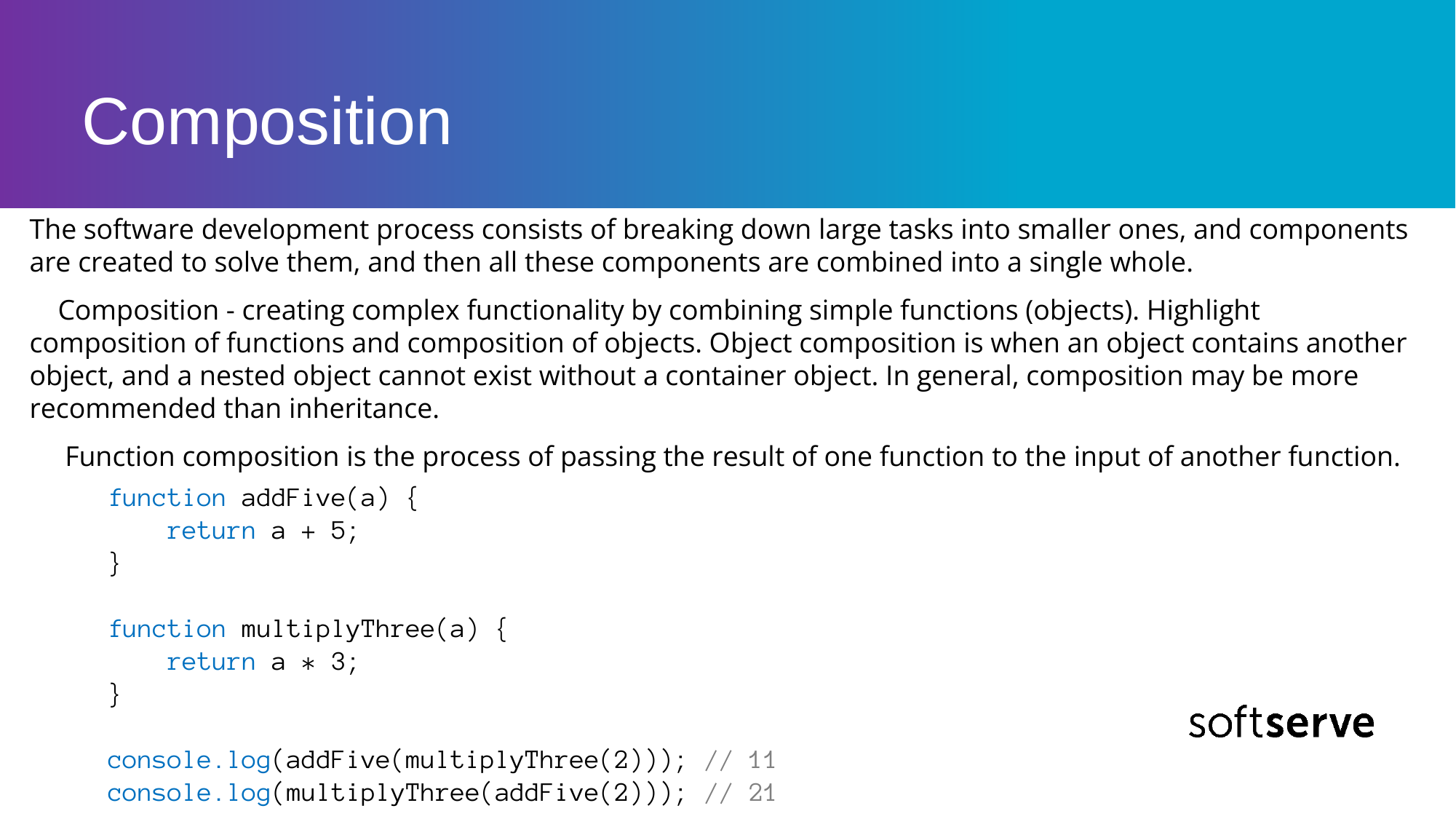

# Composition
The software development process consists of breaking down large tasks into smaller ones, and components are created to solve them, and then all these components are combined into a single whole.
    Composition - creating complex functionality by combining simple functions (objects). Highlight composition of functions and composition of objects. Object composition is when an object contains another object, and a nested object cannot exist without a container object. In general, composition may be more recommended than inheritance.
     Function composition is the process of passing the result of one function to the input of another function.
function addFive(a) {
    return a + 5;
}
function multiplyThree(a) {
    return a * 3;
}
console.log(addFive(multiplyThree(2))); // 11
console.log(multiplyThree(addFive(2))); // 21